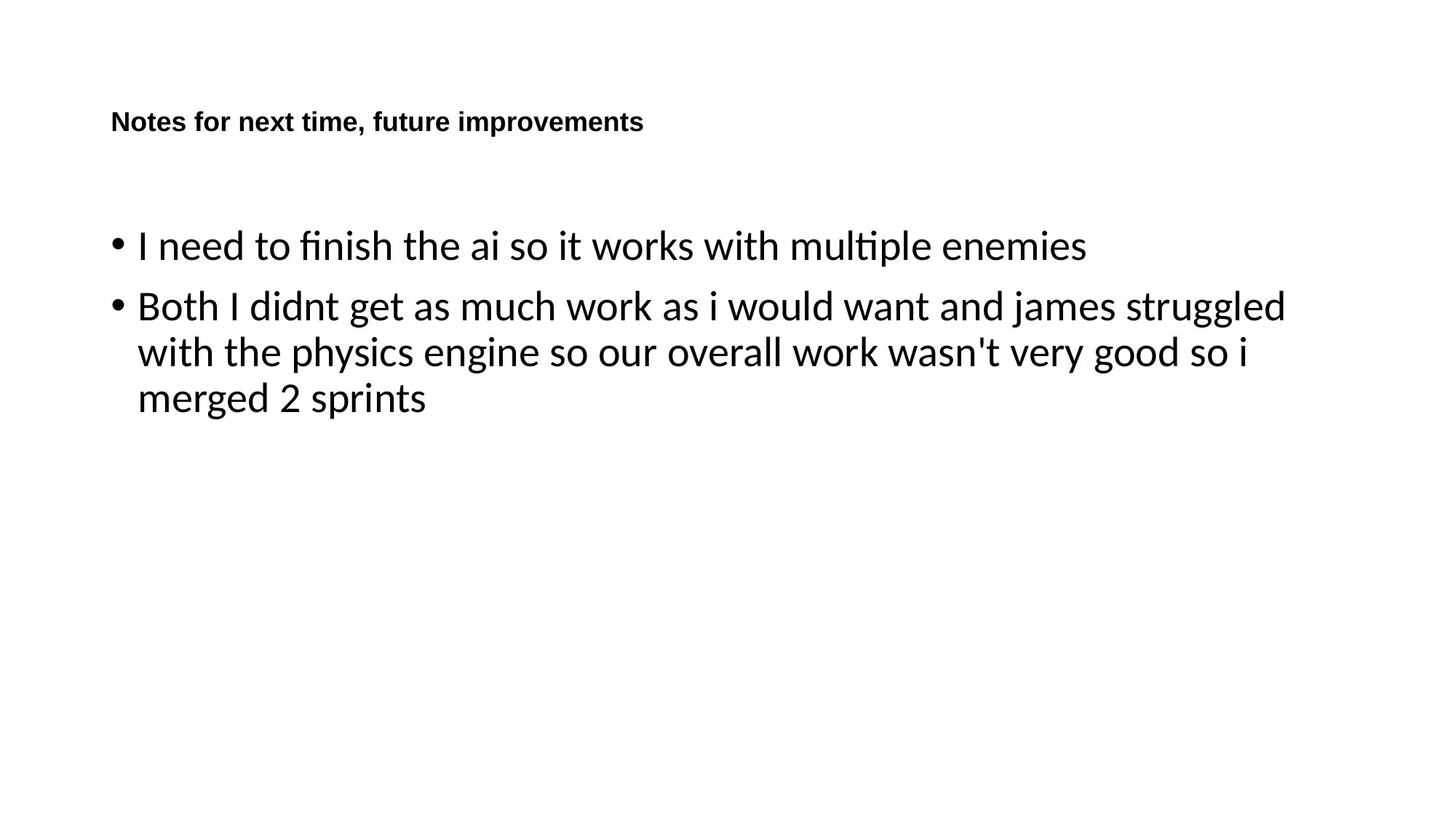

# Notes for next time, future improvements
I need to finish the ai so it works with multiple enemies
Both I didnt get as much work as i would want and james struggled with the physics engine so our overall work wasn't very good so i merged 2 sprints